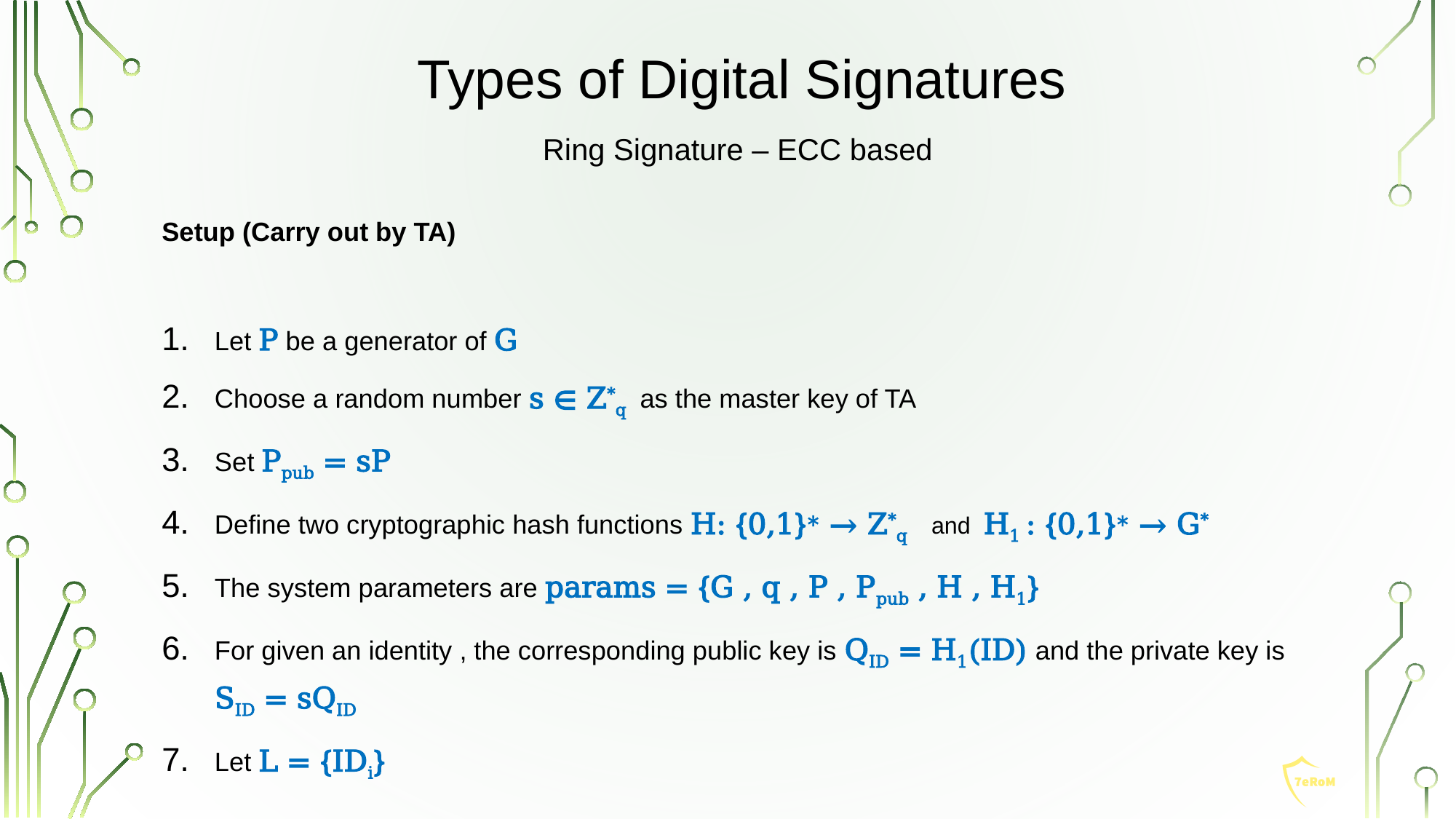

Types of Digital Signatures
Ring Signature – ECC based
Setup (Carry out by TA)

Let P be a generator of G
Choose a random number s ∈ Z*q  as the master key of TA
Set Ppub = sP
Define two cryptographic hash functions H: {0,1}∗ → Z*q   and  H1 : {0,1}∗ → G*
The system parameters are params = {G , q , P , Ppub , H , H1}
For given an identity , the corresponding public key is QID = H1(ID) and the private key is SID = sQID
Let L = {IDi}